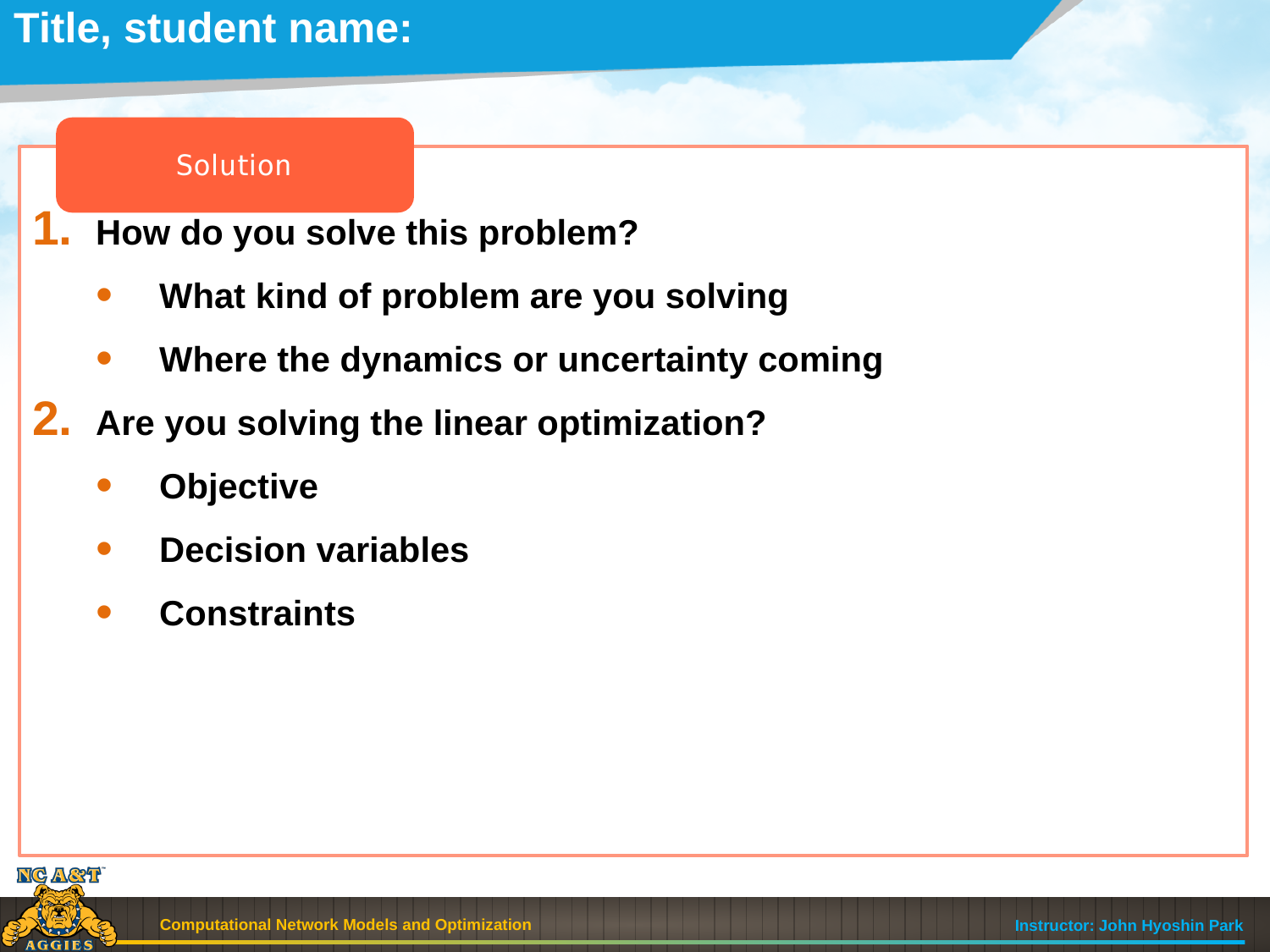

Title, student name:

Solution

How do you solve this problem?
What kind of problem are you solving
Where the dynamics or uncertainty coming
Are you solving the linear optimization?
Objective
Decision variables
Constraints